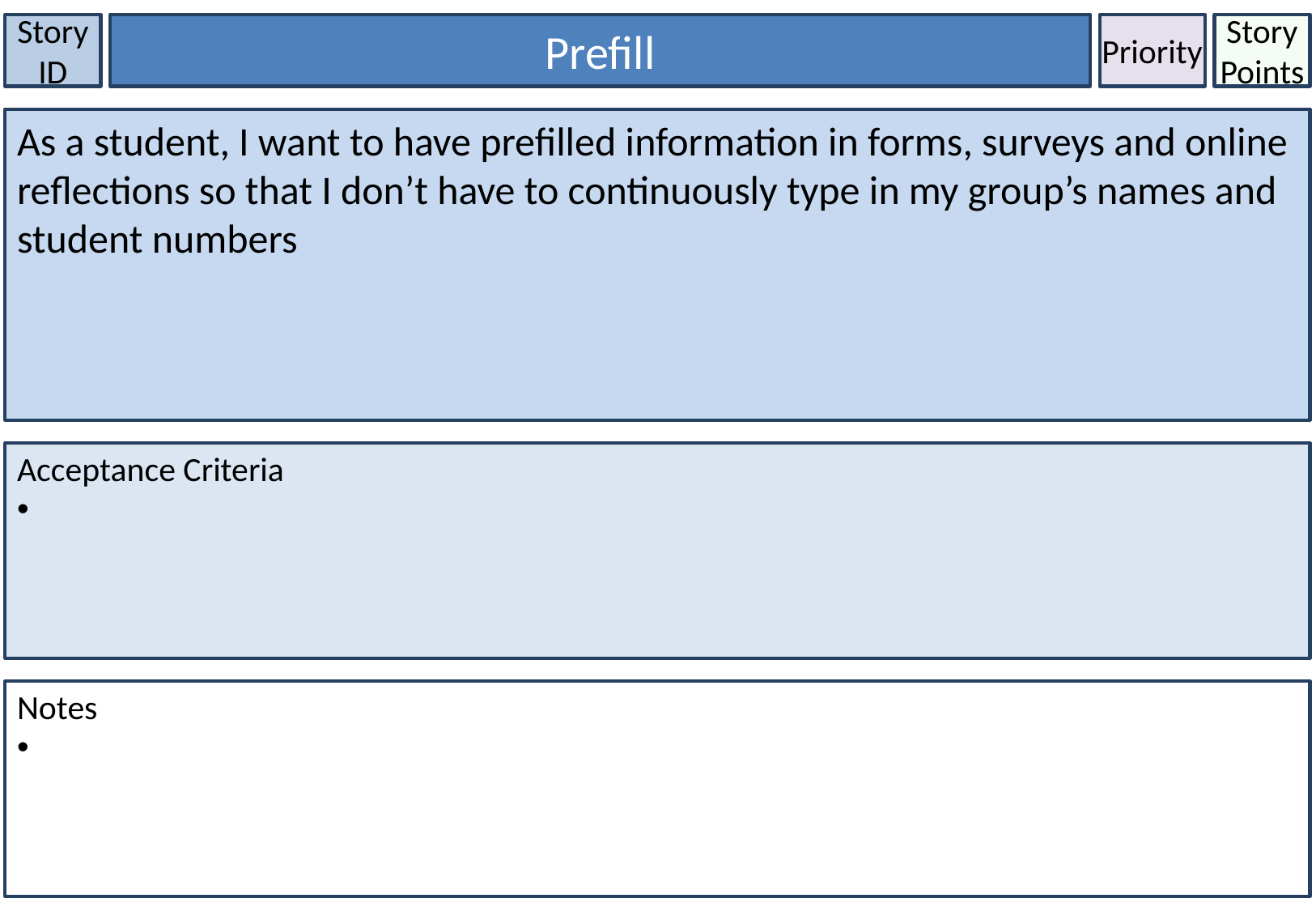

Story ID
Prefill
Priority
Story Points
As a student, I want to have prefilled information in forms, surveys and online reflections so that I don’t have to continuously type in my group’s names and student numbers
Acceptance Criteria

Notes